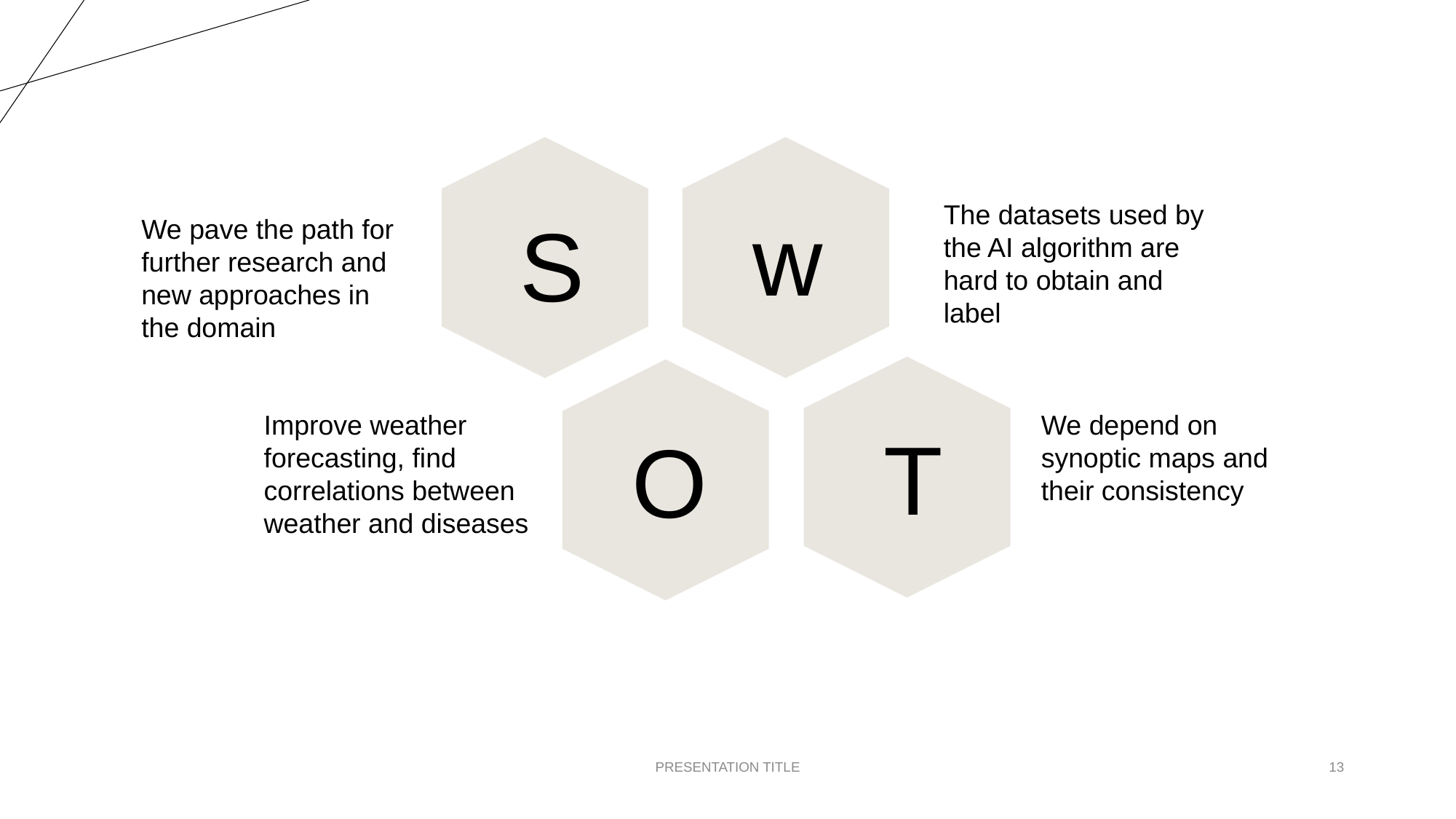

The datasets used by the AI algorithm are hard to obtain and label
w
S
We pave the path for further research and new approaches in the domain

We depend on synoptic maps and their consistency
Improve weather forecasting, find correlations between weather and diseases
T
T
O
PRESENTATION TITLE
13